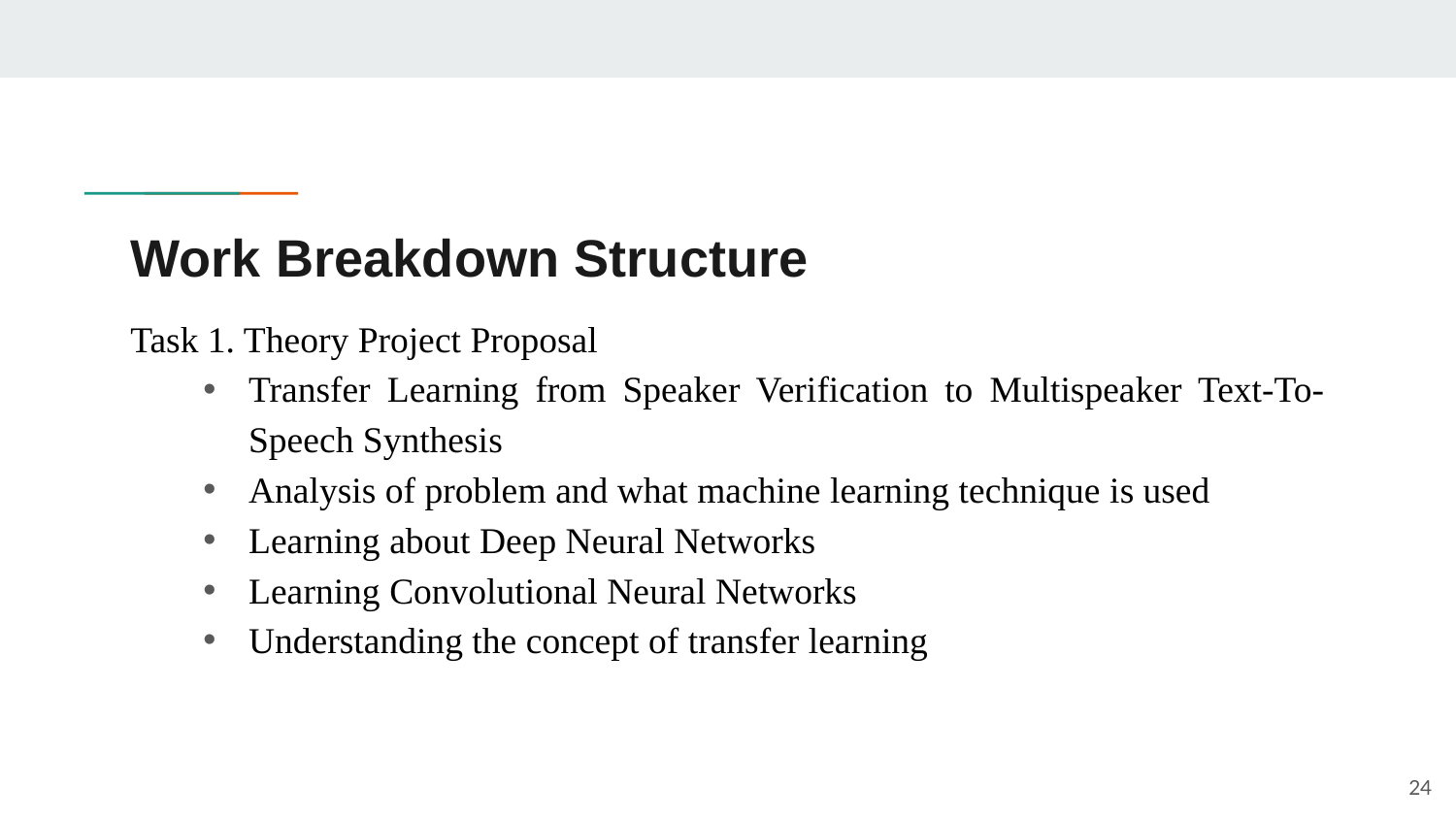

# Work Breakdown Structure
Task 1. Theory Project Proposal
Transfer Learning from Speaker Verification to Multispeaker Text-To-Speech Synthesis
Analysis of problem and what machine learning technique is used
Learning about Deep Neural Networks
Learning Convolutional Neural Networks
Understanding the concept of transfer learning

24